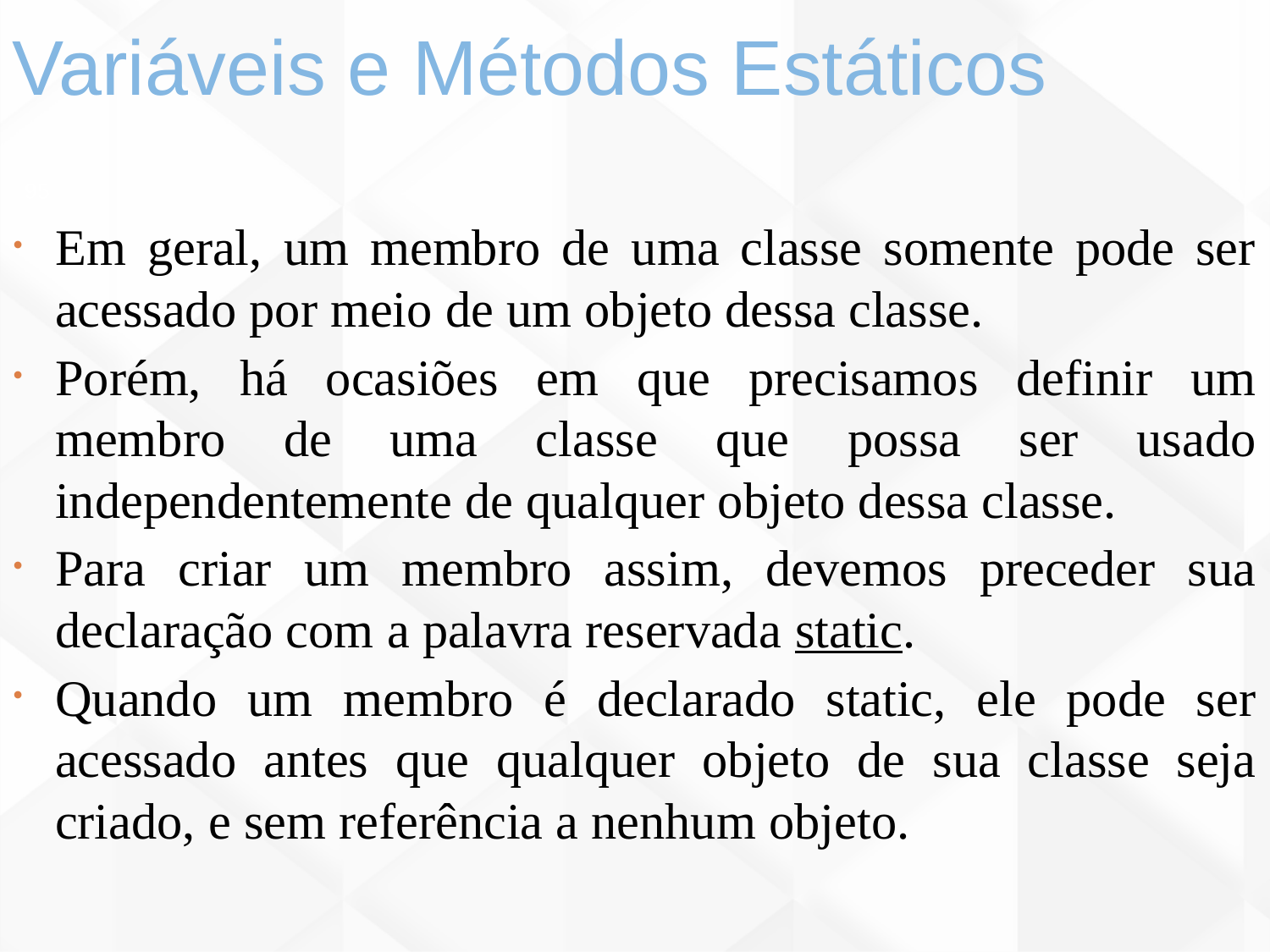

Variáveis e Métodos Estáticos
95
Em geral, um membro de uma classe somente pode ser acessado por meio de um objeto dessa classe.
Porém, há ocasiões em que precisamos definir um membro de uma classe que possa ser usado independentemente de qualquer objeto dessa classe.
Para criar um membro assim, devemos preceder sua declaração com a palavra reservada static.
Quando um membro é declarado static, ele pode ser acessado antes que qualquer objeto de sua classe seja criado, e sem referência a nenhum objeto.